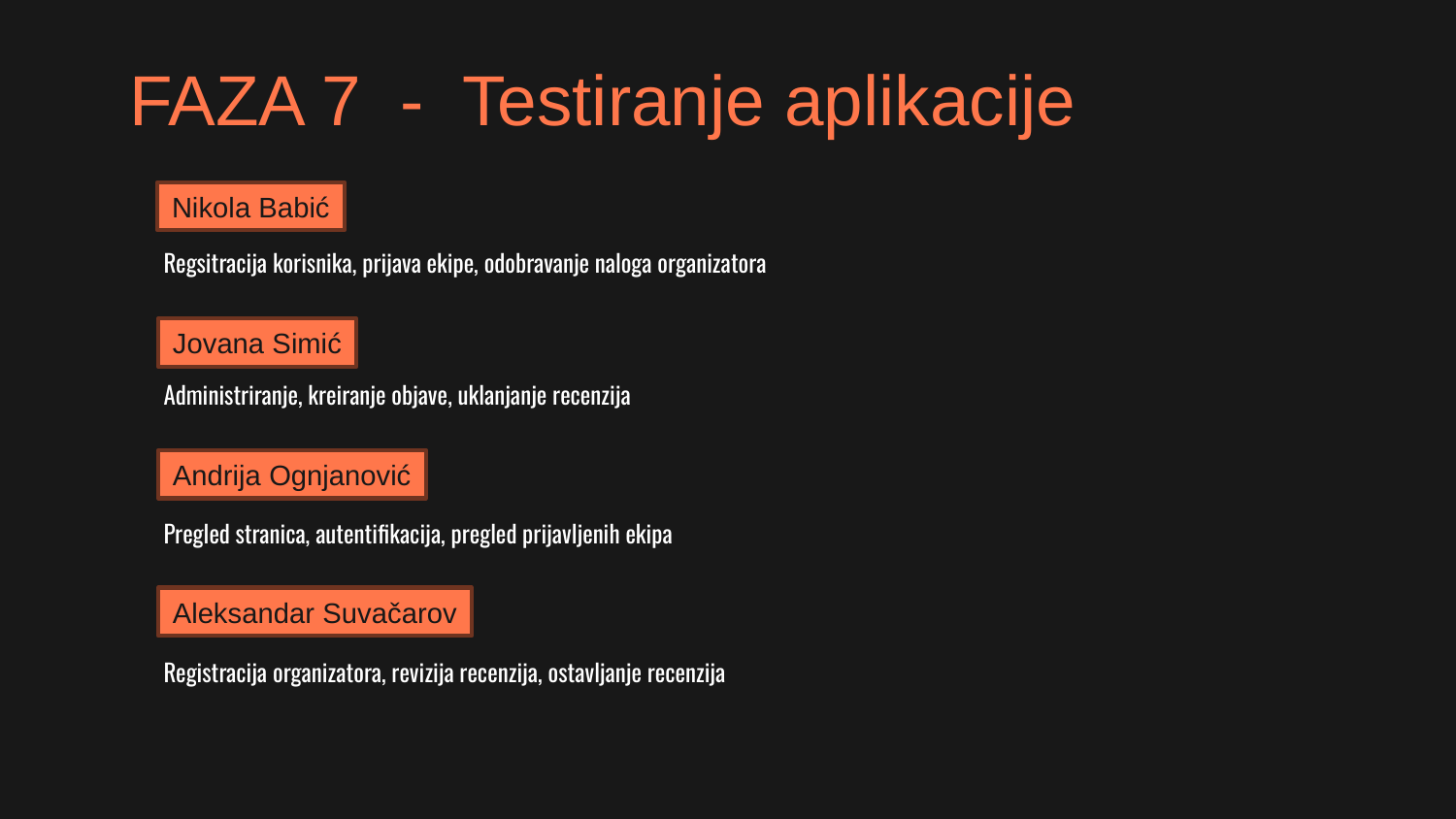

# FAZA 7  -  Testiranje aplikacije
Nikola Babić
Regsitracija korisnika, prijava ekipe, odobravanje naloga organizatora
Jovana Simić
Administriranje, kreiranje objave, uklanjanje recenzija
Andrija Ognjanović
Pregled stranica, autentifikacija, pregled prijavljenih ekipa
Aleksandar Suvačarov
Registracija organizatora, revizija recenzija, ostavljanje recenzija